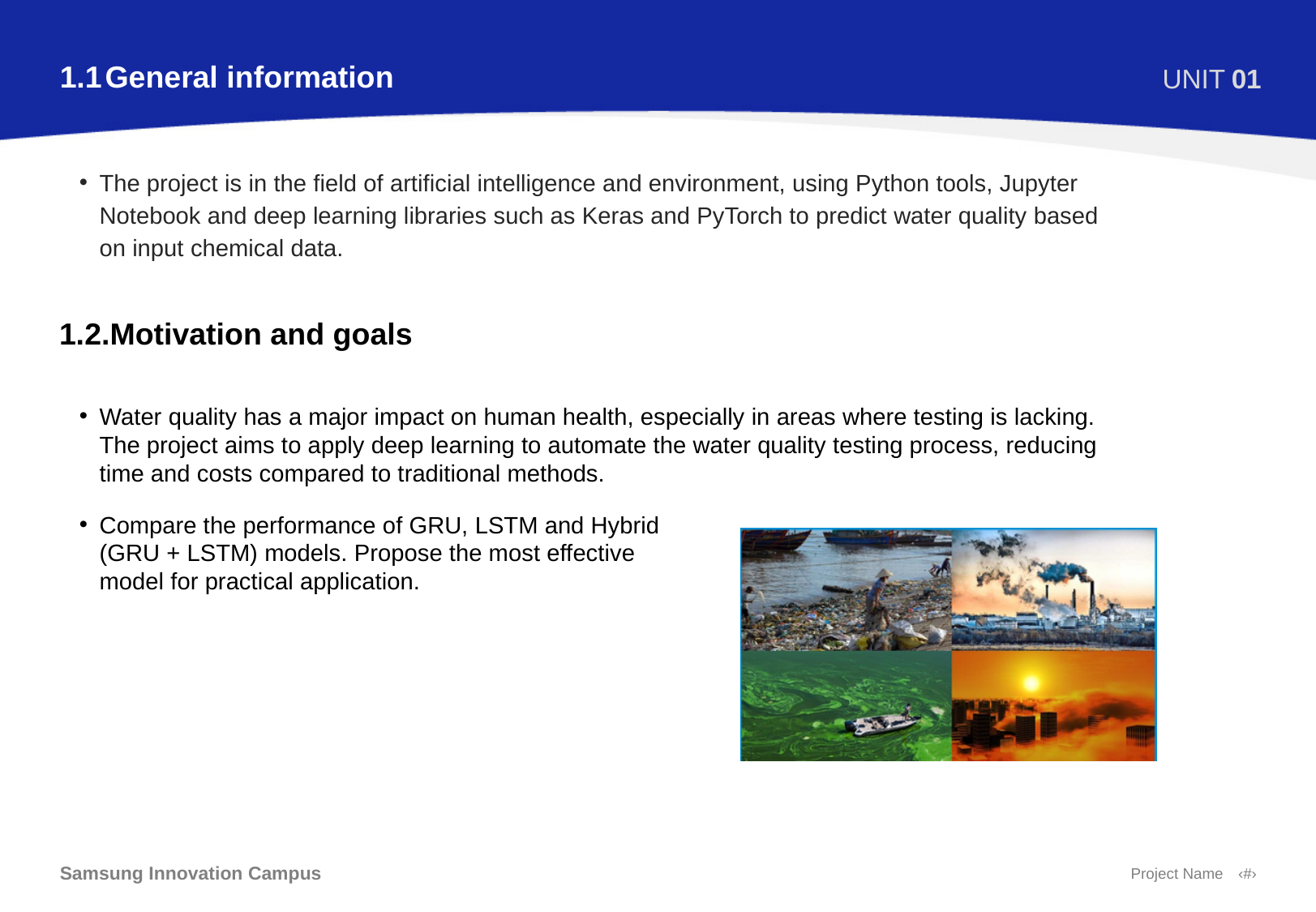

1.1
General information
UNIT
01
The project is in the field of artificial intelligence and environment, using Python tools, Jupyter Notebook and deep learning libraries such as Keras and PyTorch to predict water quality based on input chemical data.
1.2.Motivation and goals
Water quality has a major impact on human health, especially in areas where testing is lacking. The project aims to apply deep learning to automate the water quality testing process, reducing time and costs compared to traditional methods.
Compare the performance of GRU, LSTM and Hybrid (GRU + LSTM) models. Propose the most effective model for practical application.

Samsung Innovation Campus

Project Name

‹#›